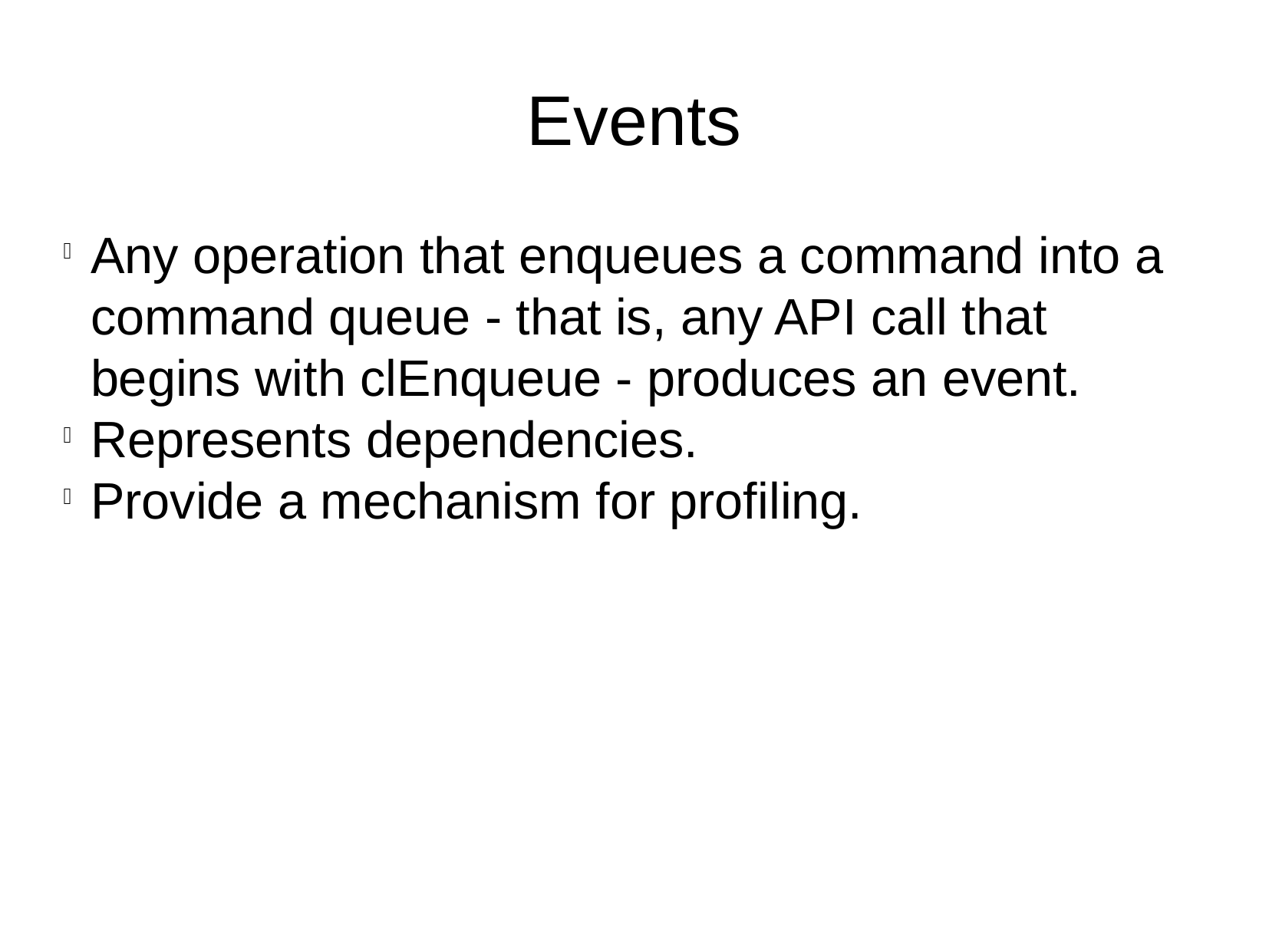

Events
Any operation that enqueues a command into a command queue - that is, any API call that begins with clEnqueue - produces an event.
Represents dependencies.
Provide a mechanism for profiling.